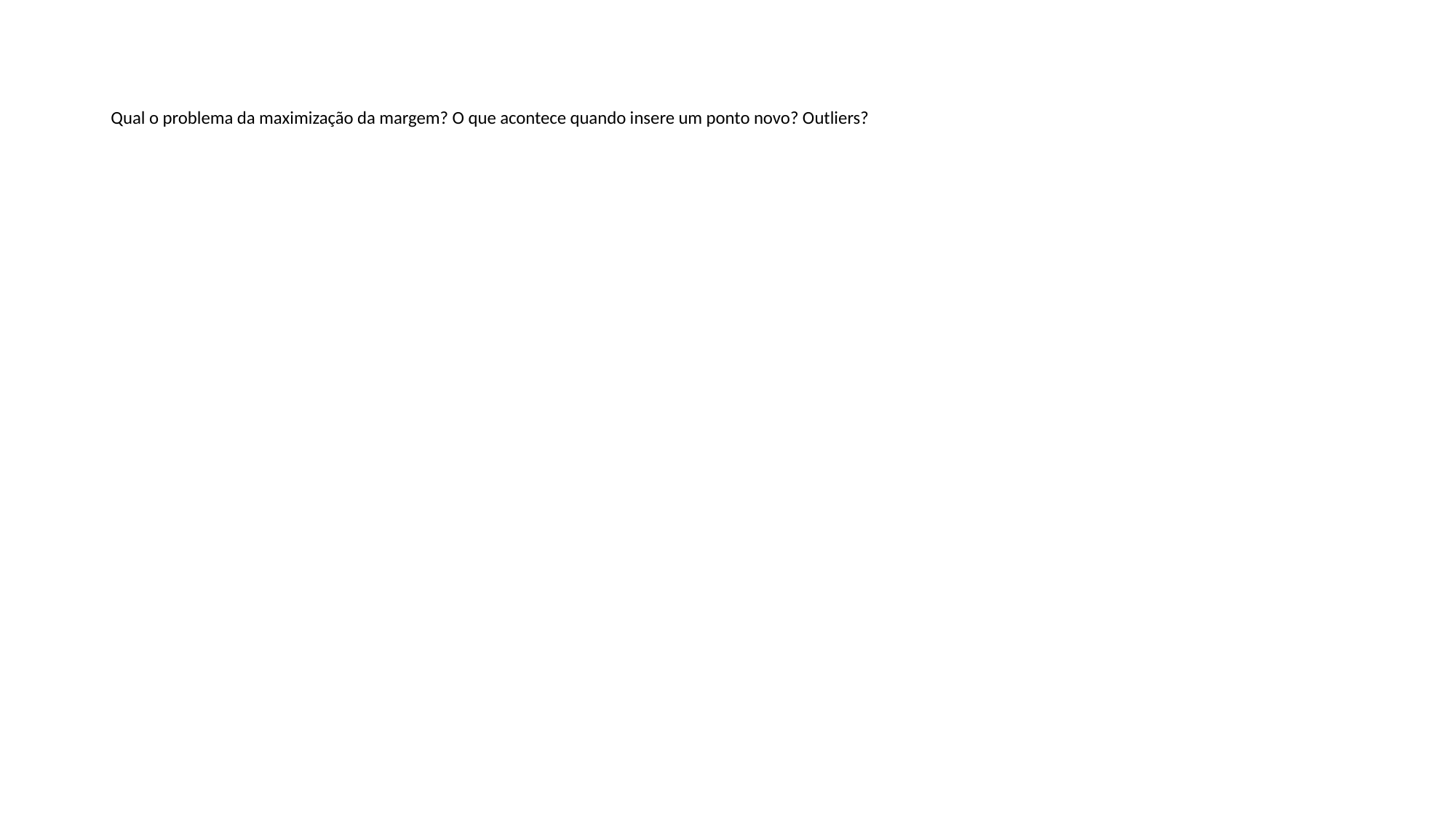

# Qual o problema da maximização da margem? O que acontece quando insere um ponto novo? Outliers?